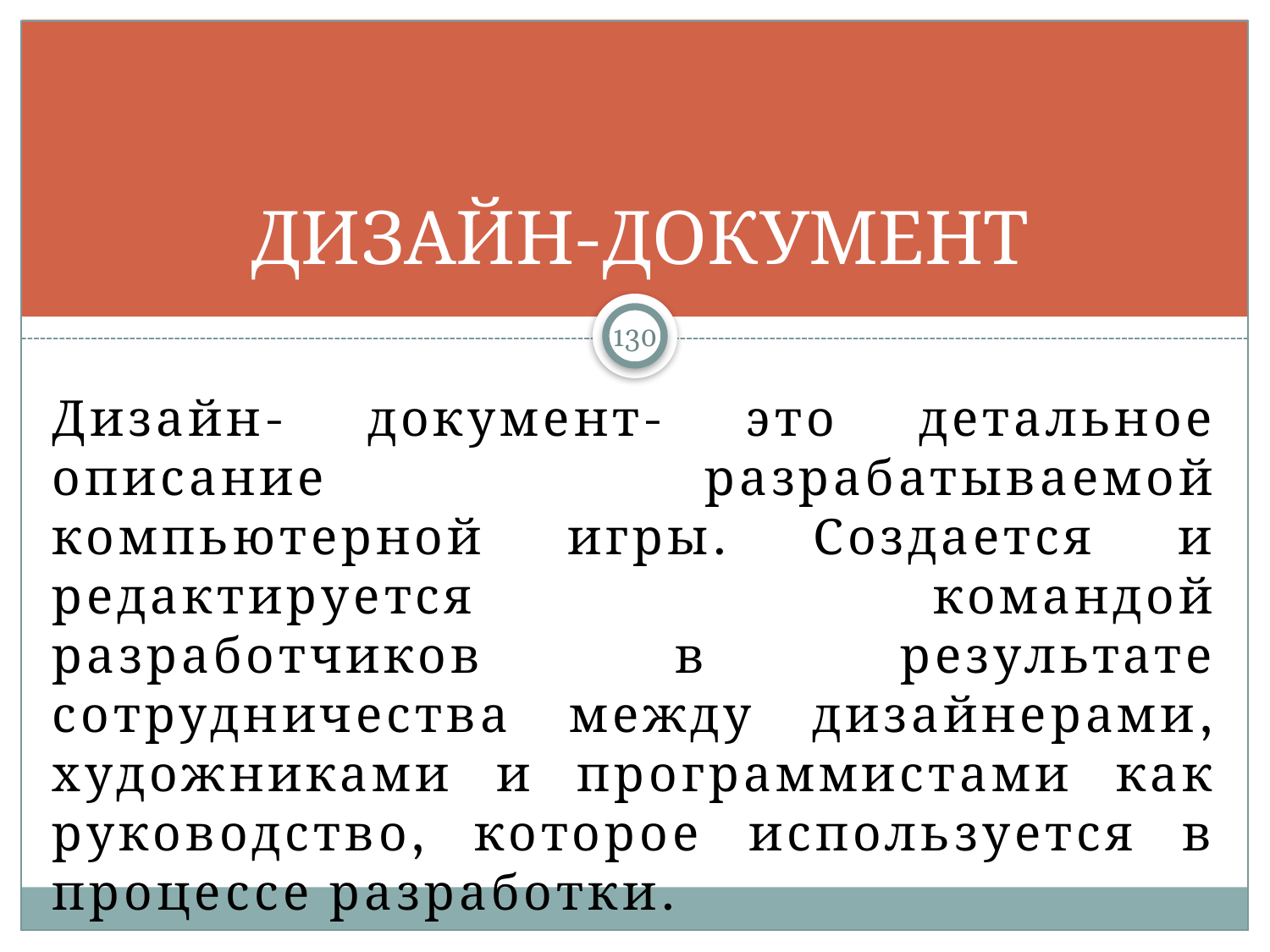

# ДИЗАЙН-ДОКУМЕНТ
130
Дизайн- документ- это детальное описание разрабатываемой компьютерной игры. Создается и редактируется командой разработчиков в результате сотрудничества между дизайнерами, художниками и программистами как руководство, которое используется в процессе разработки.